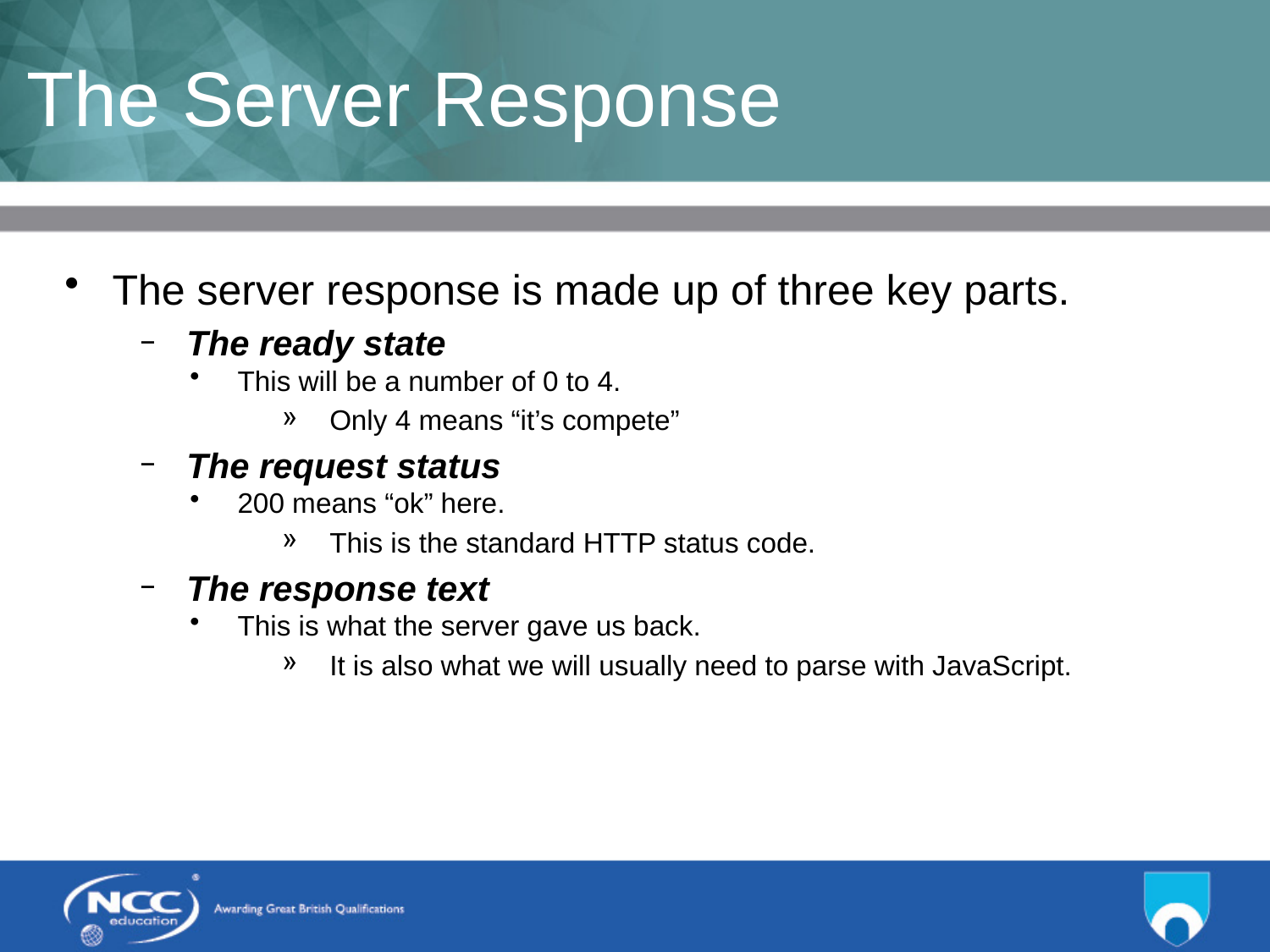

# The Server Response
The server response is made up of three key parts.
The ready state
This will be a number of 0 to 4.
Only 4 means “it’s compete”
The request status
200 means “ok” here.
This is the standard HTTP status code.
The response text
This is what the server gave us back.
It is also what we will usually need to parse with JavaScript.